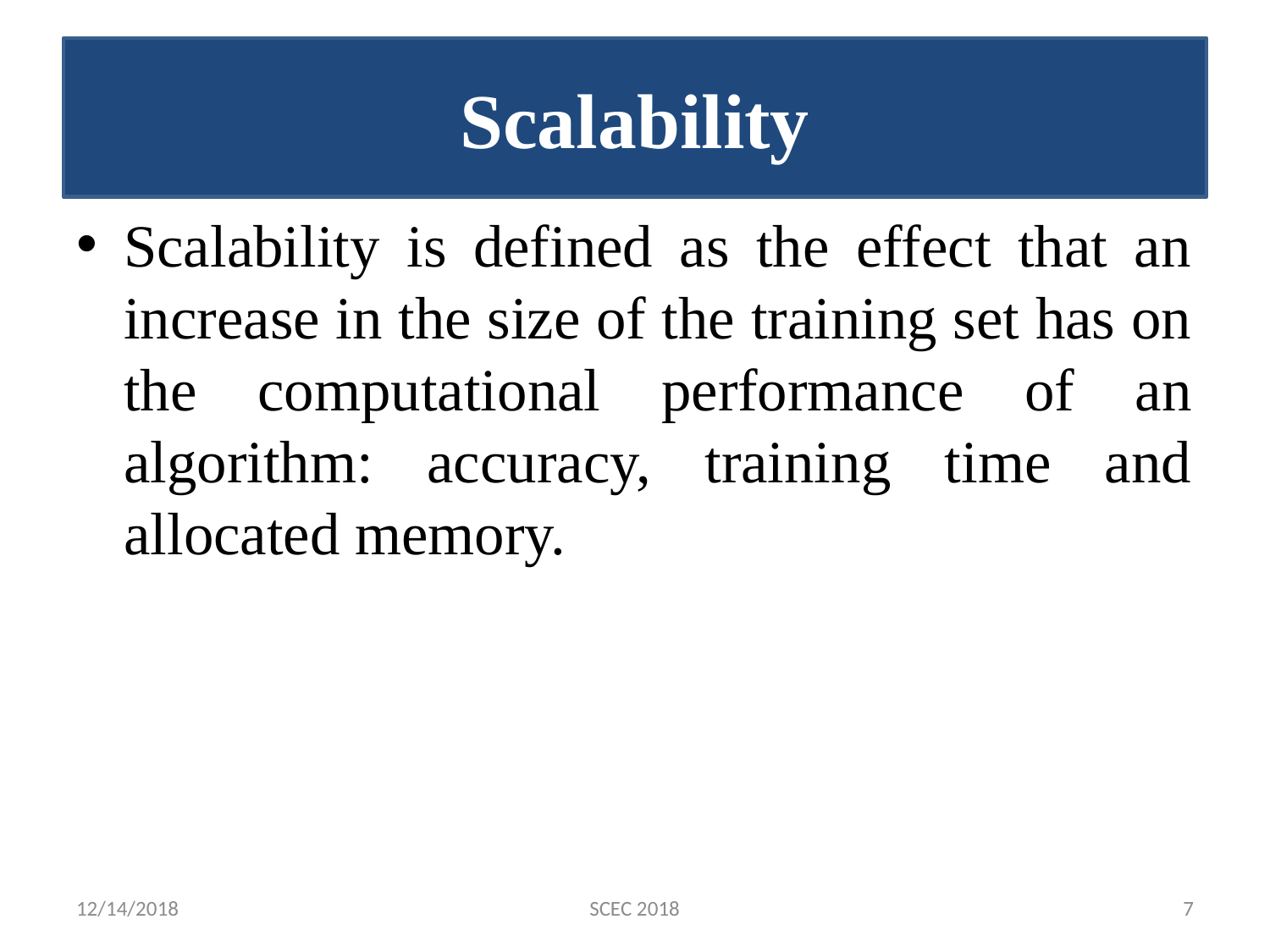

# Scalability
Scalability is defined as the effect that an increase in the size of the training set has on the computational performance of an algorithm: accuracy, training time and allocated memory.
12/14/2018
SCEC 2018
7